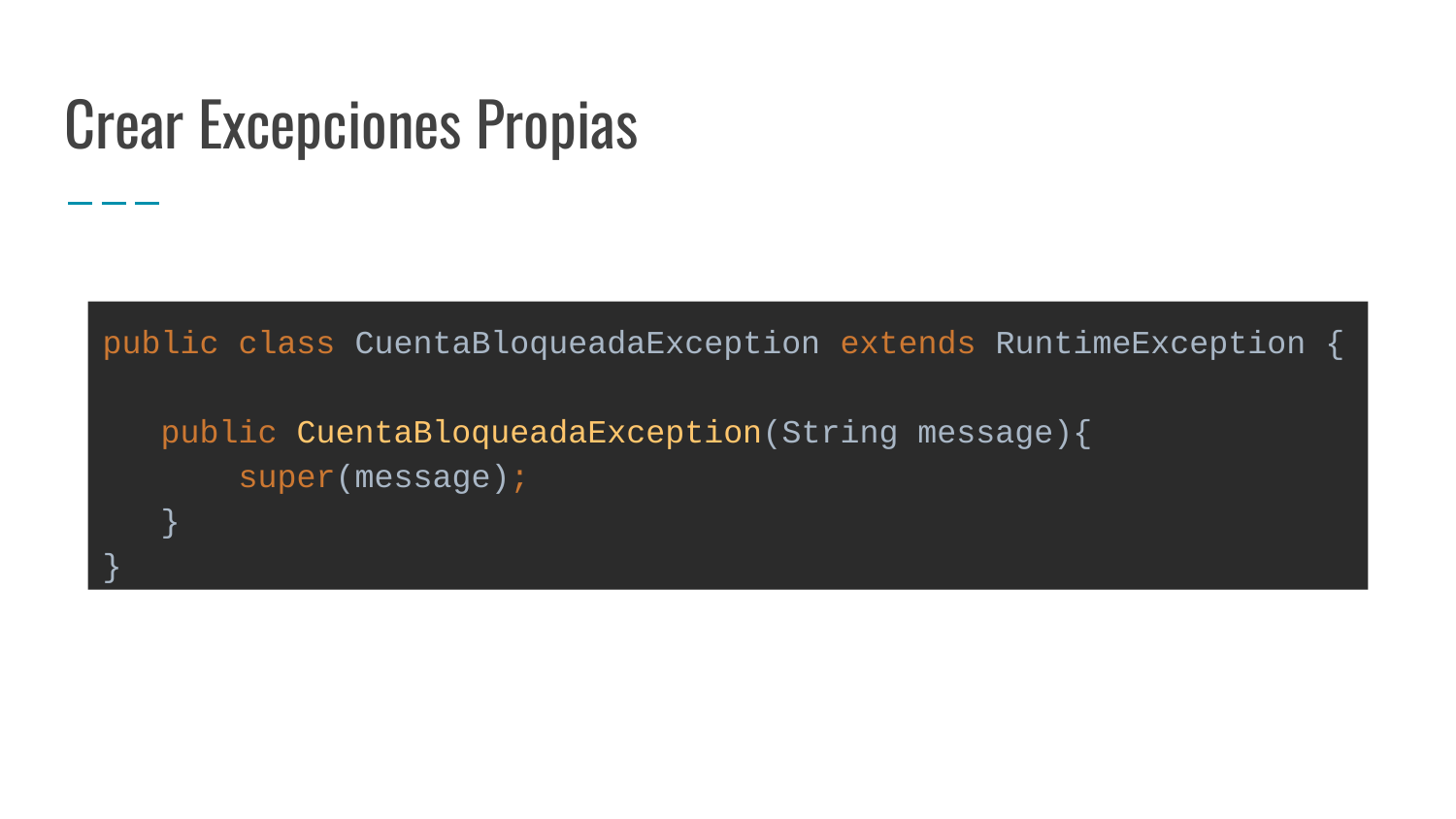

# Crear Excepciones Propias
public class CuentaBloqueadaException extends RuntimeException {

   public CuentaBloqueadaException(String message){
       super(message);
   }
}